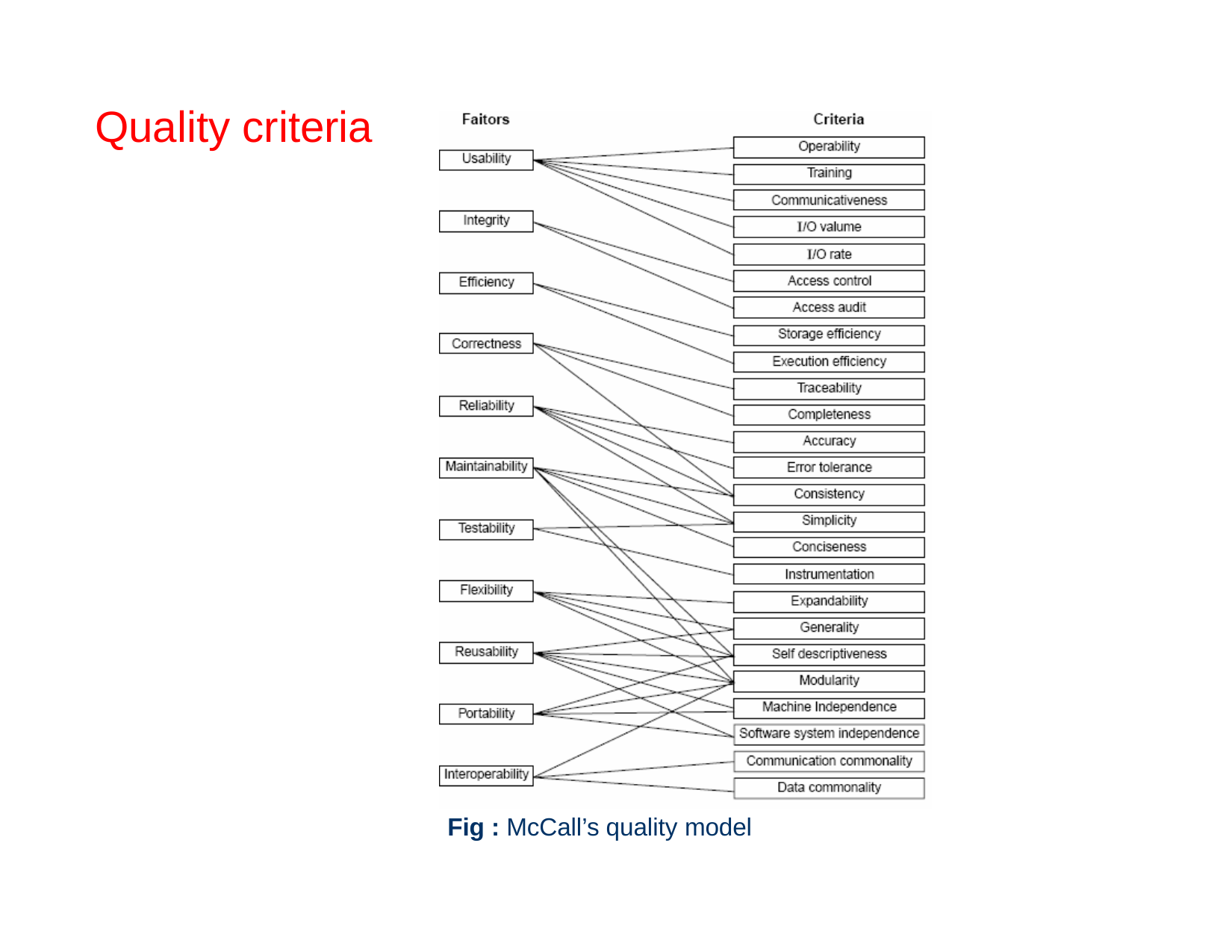

# Quality criteria

Fig : McCall’s quality model